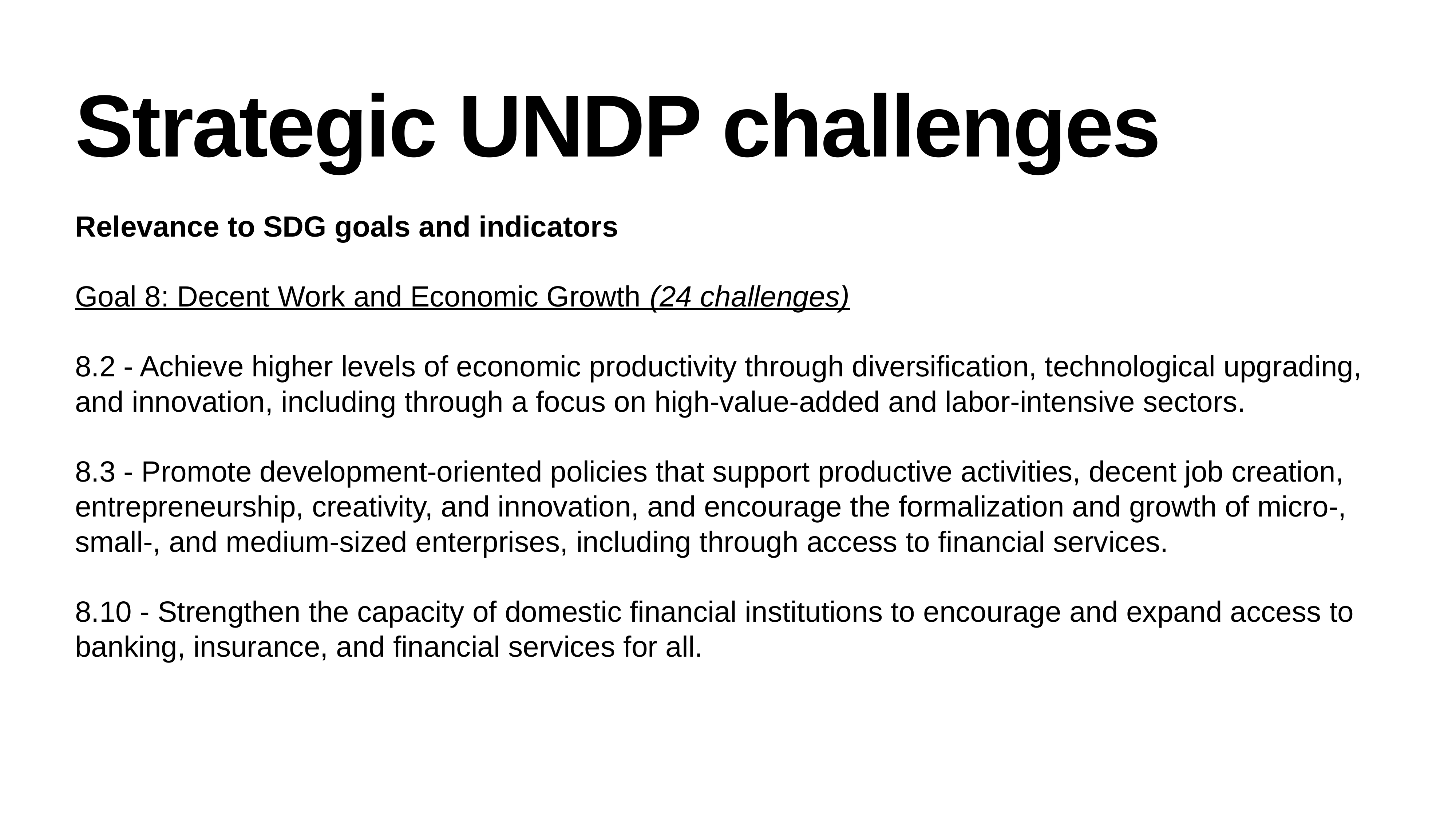

# Strategic UNDP challenges
Relevance to SDG goals and indicators

Goal 8: Decent Work and Economic Growth (24 challenges)

8.2 - Achieve higher levels of economic productivity through diversification, technological upgrading, and innovation, including through a focus on high-value-added and labor-intensive sectors.

8.3 - Promote development-oriented policies that support productive activities, decent job creation, entrepreneurship, creativity, and innovation, and encourage the formalization and growth of micro-, small-, and medium-sized enterprises, including through access to financial services.

8.10 - Strengthen the capacity of domestic financial institutions to encourage and expand access to banking, insurance, and financial services for all.